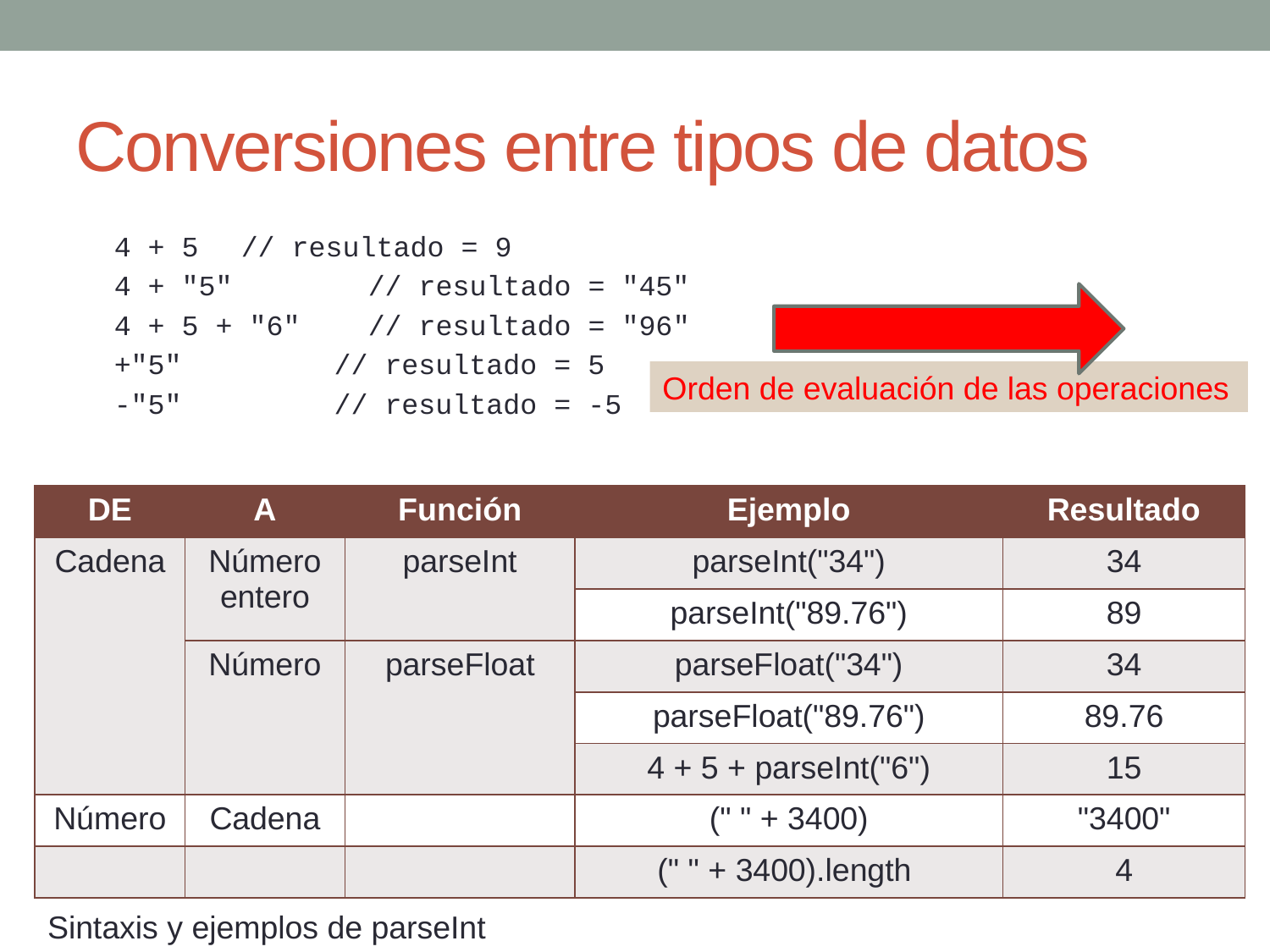

Conversiones entre tipos de datos
4 + 5 	// resultado = 9
4 + "5" 	// resultado = "45"
4 + 5 + "6" 	// resultado = "96"
+"5"         // resultado = 5
-"5"         // resultado = -5

Orden de evaluación de las operaciones
| DE | A | Función | Ejemplo | Resultado |
| --- | --- | --- | --- | --- |
| Cadena | Número entero | parseInt | parseInt("34") | 34 |
|  |  |  | parseInt("89.76") | 89 |
|  | Número | parseFloat | parseFloat("34") | 34 |
|  |  |  | parseFloat("89.76") | 89.76 |
|  |  |  | 4 + 5 + parseInt("6") | 15 |
| Número | Cadena |  | (" " + 3400) | "3400" |
|  |  |  | (" " + 3400).length | 4 |
Sintaxis y ejemplos de parseInt